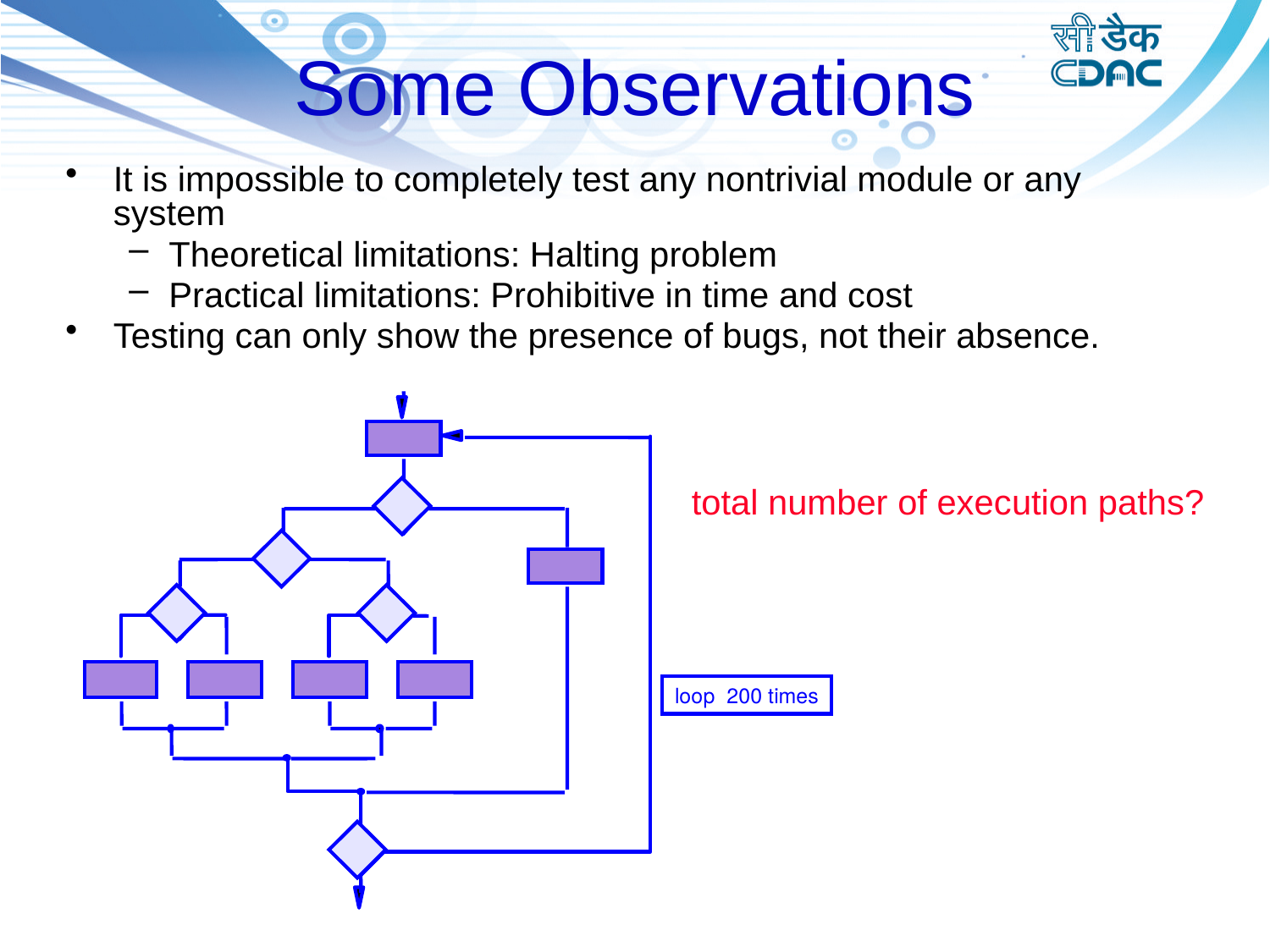

# Some Observations
It is impossible to completely test any nontrivial module or any system
Theoretical limitations: Halting problem
Practical limitations: Prohibitive in time and cost
Testing can only show the presence of bugs, not their absence.

loop  200 times

total number of execution paths?